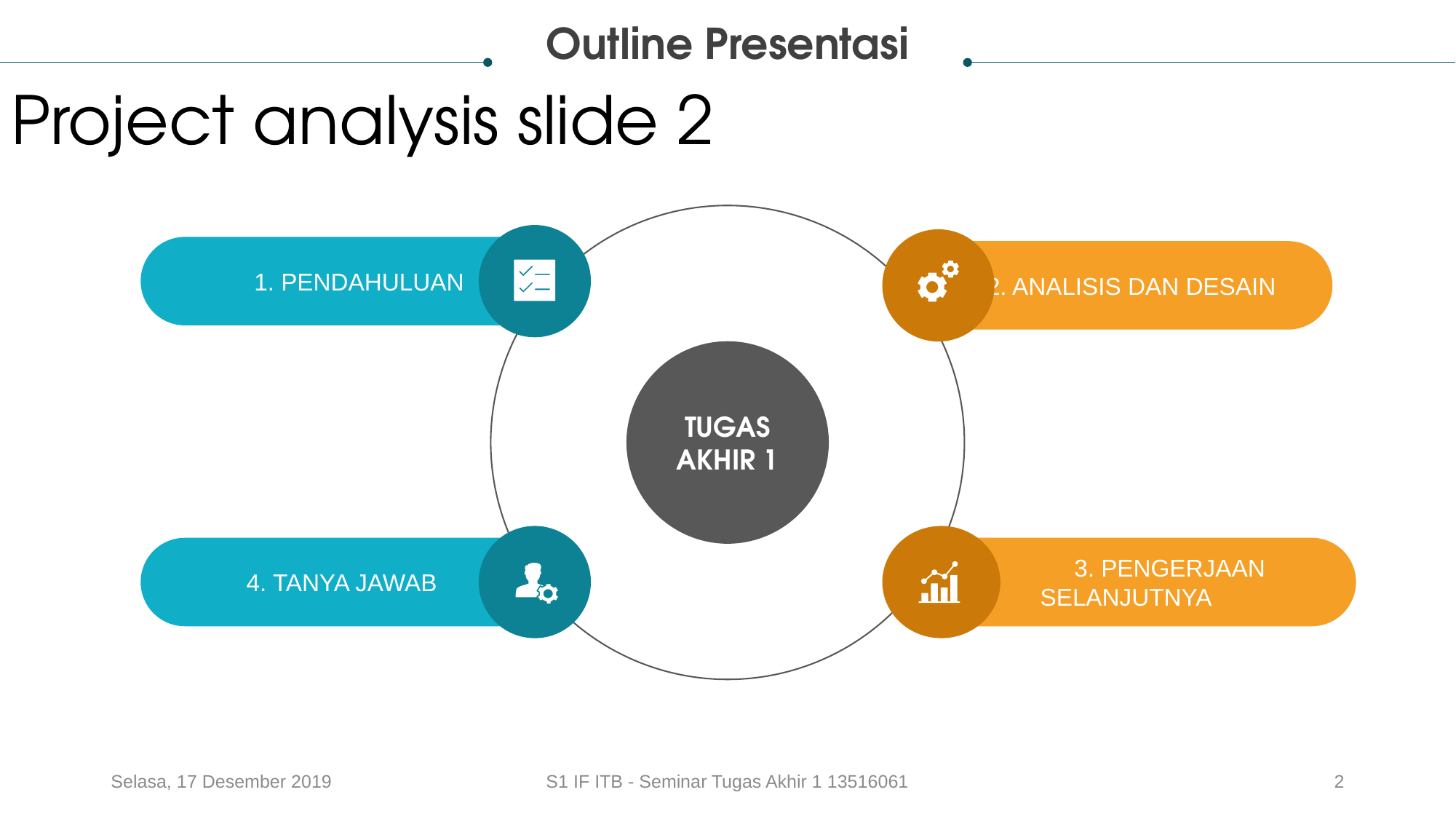

Outline Presentasi
Project analysis slide 2

1. PENDAHULUAN

  2. ANALISIS DAN DESAIN

TUGAS AKHIR 1

4. TANYA JAWAB
             3. PENGERJAAN SELANJUTNYA

Selasa, 17 Desember 2019
S1 IF ITB - Seminar Tugas Akhir 1 13516061
2